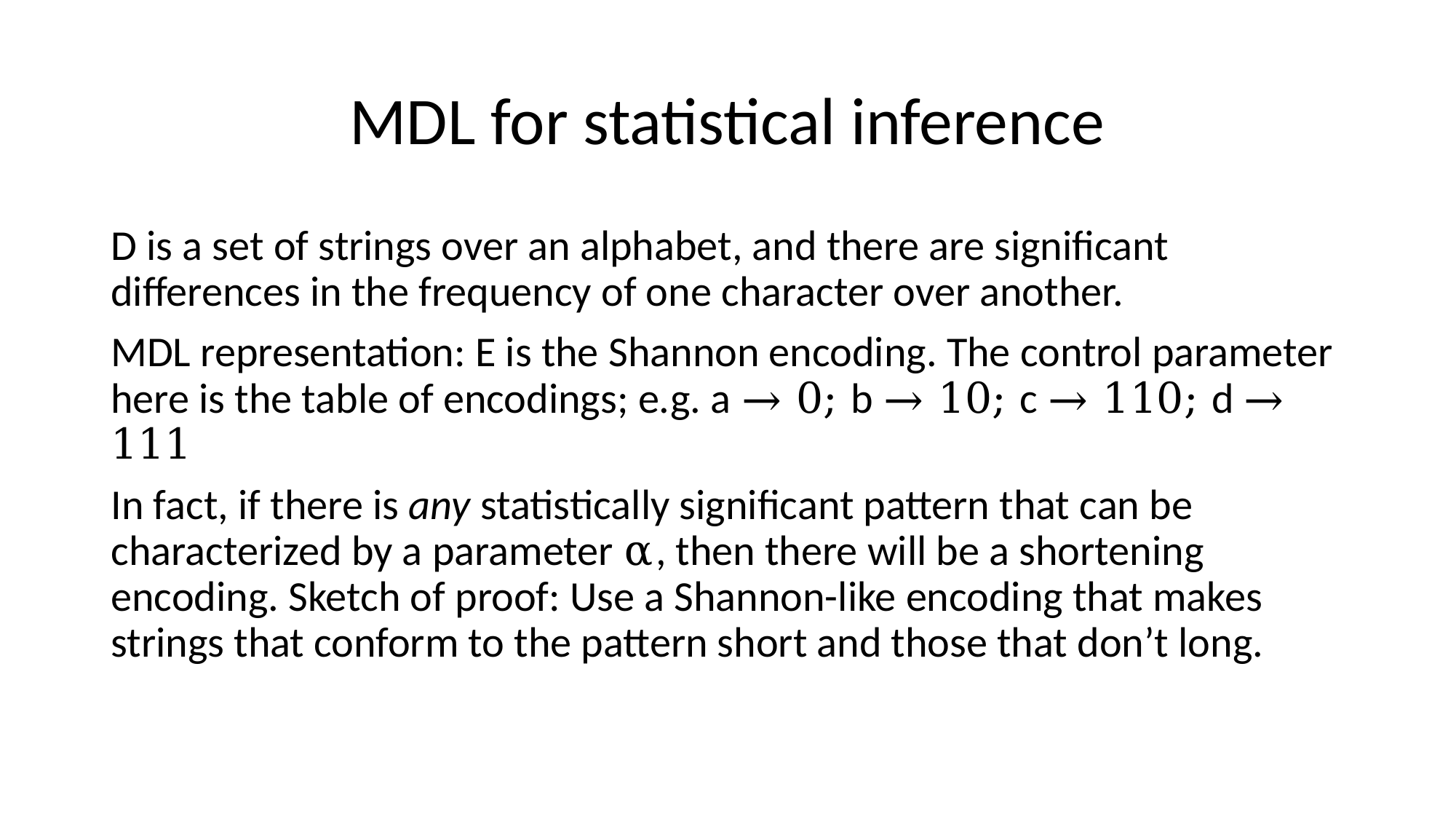

# MDL for statistical inference
D is a set of strings over an alphabet, and there are significant differences in the frequency of one character over another.
MDL representation: E is the Shannon encoding. The control parameter here is the table of encodings; e.g. a → 0; b → 10; c → 110; d → 111
In fact, if there is any statistically significant pattern that can be characterized by a parameter α, then there will be a shortening encoding. Sketch of proof: Use a Shannon-like encoding that makes strings that conform to the pattern short and those that don’t long.